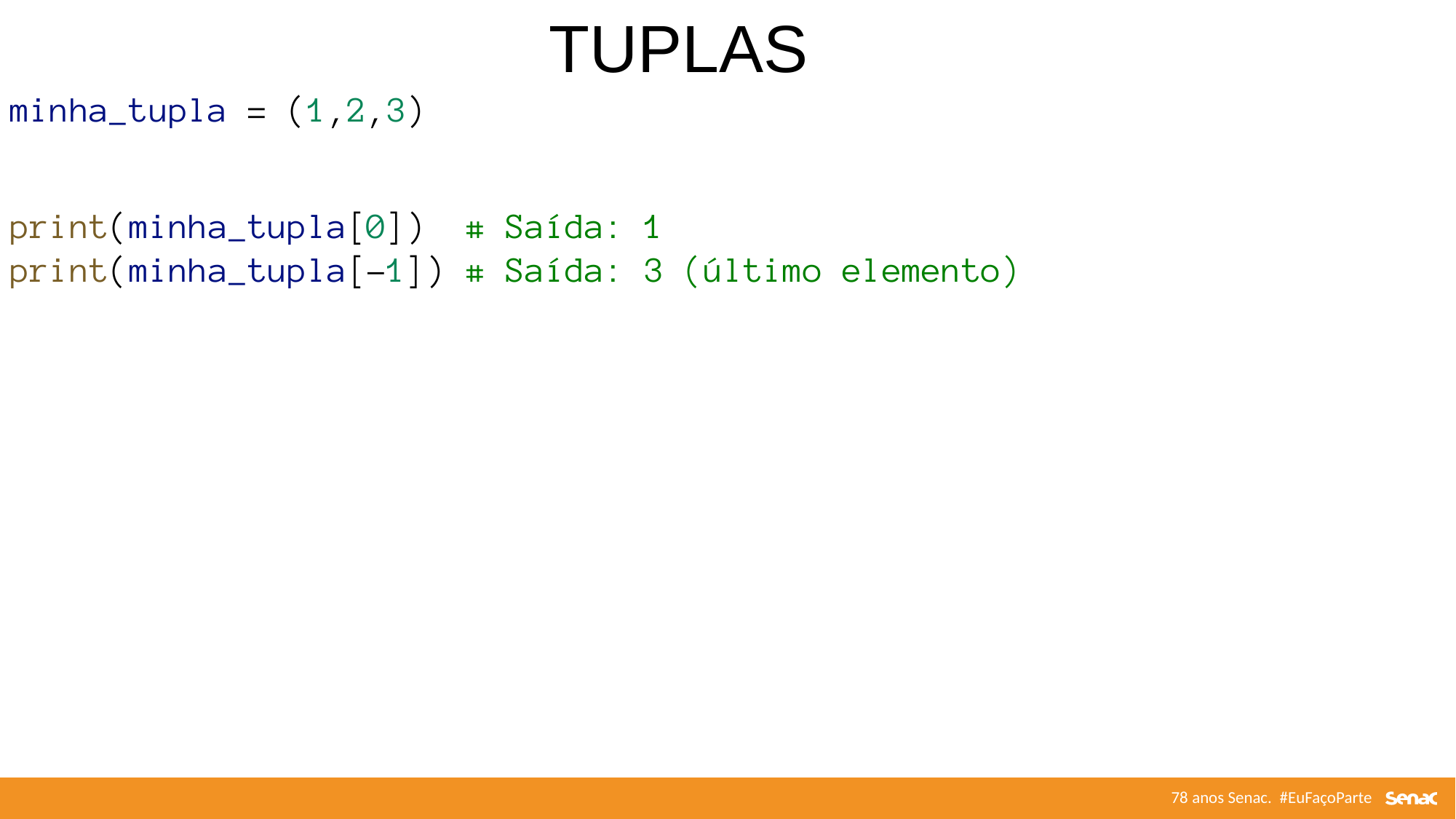

TUPLAS
minha_tupla = (1,2,3)

print(minha_tupla[0])  # Saída: 1
print(minha_tupla[-1]) # Saída: 3 (último elemento)